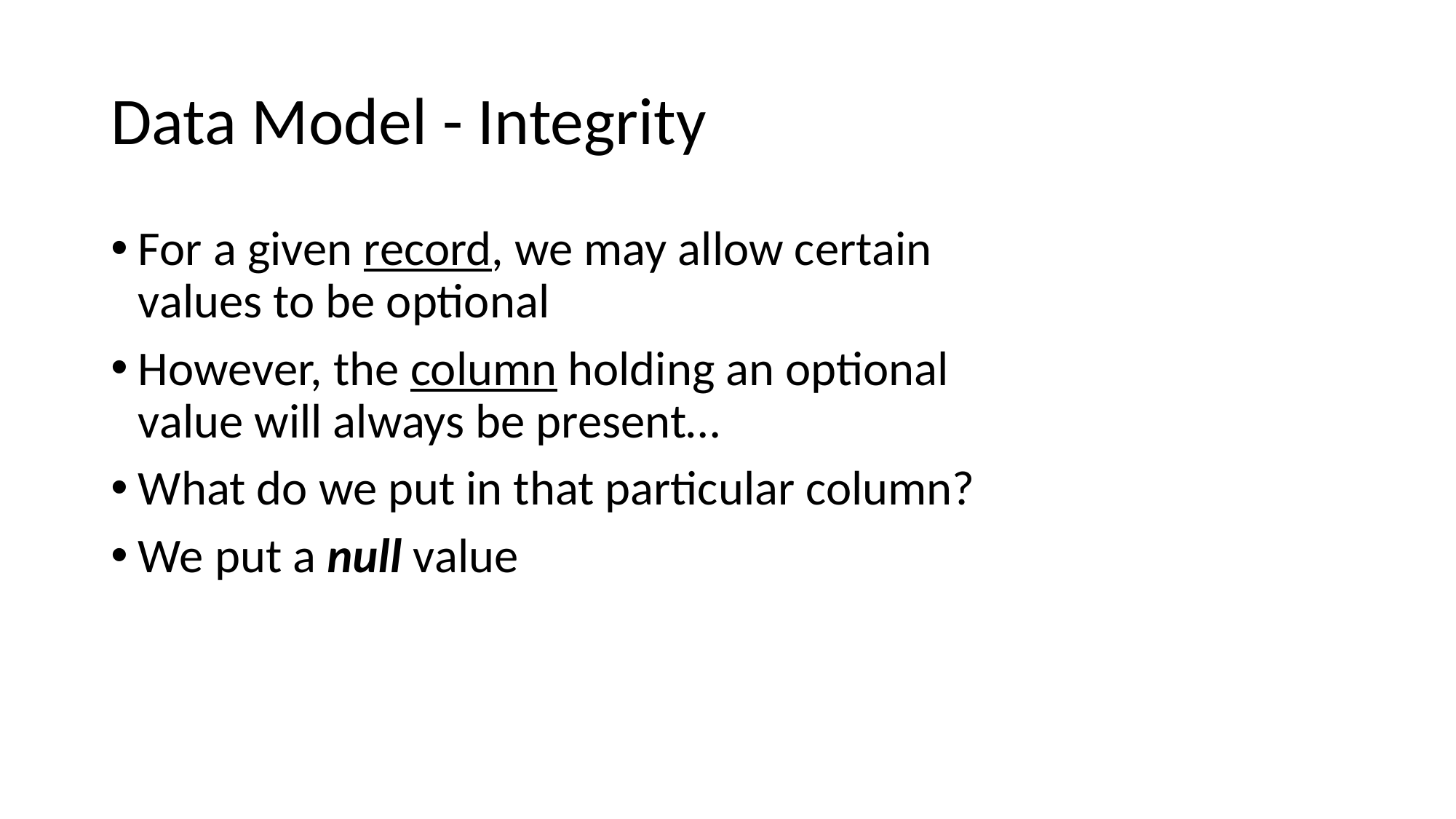

# Data Model - Integrity
For a given record, we may allow certain values to be optional
However, the column holding an optional value will always be present…
What do we put in that particular column?
We put a null value